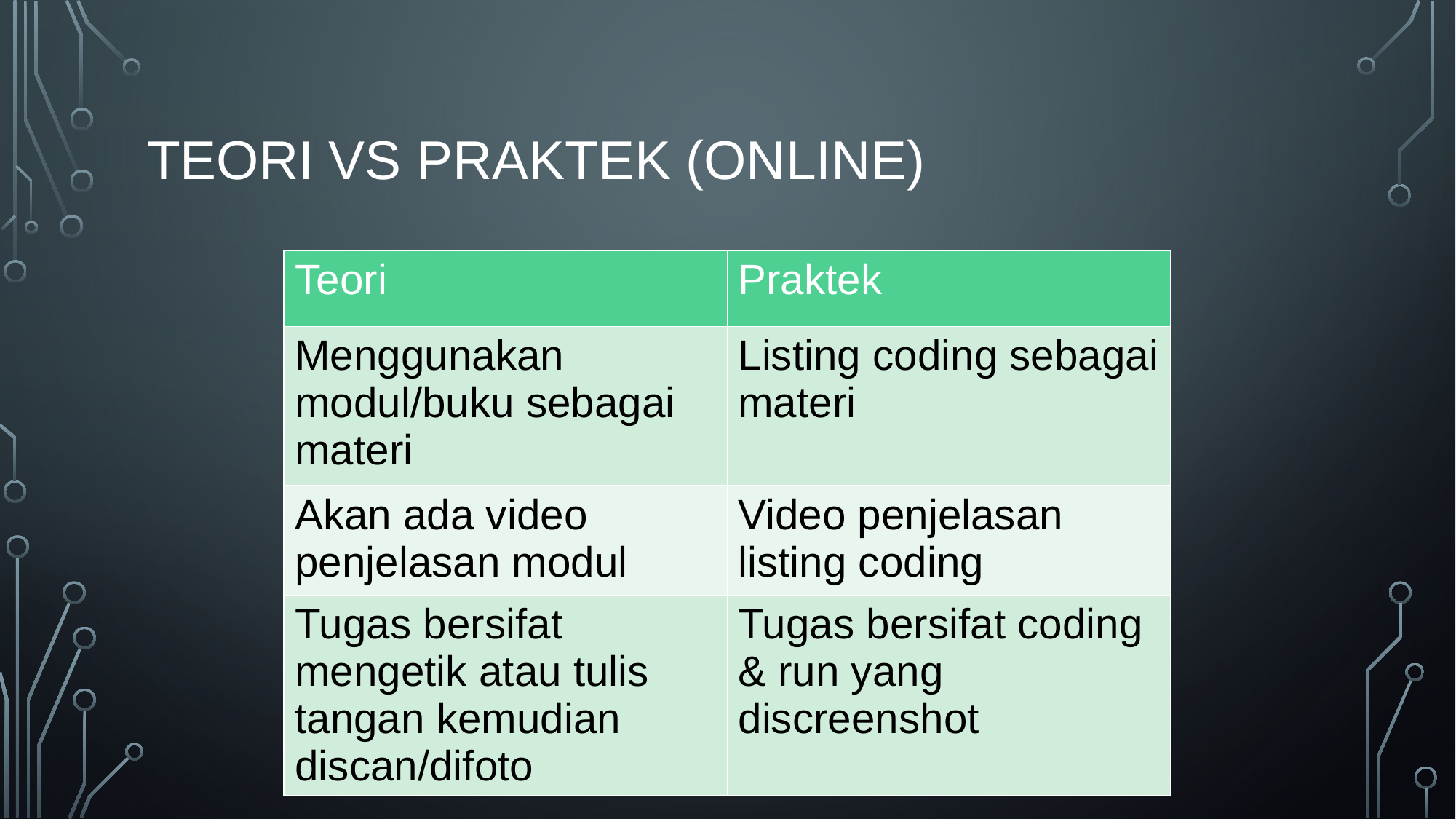

# Teori vs Praktek (Online)
| Teori | Praktek |
| --- | --- |
| Menggunakan modul/buku sebagai materi | Listing coding sebagai materi |
| Akan ada video penjelasan modul | Video penjelasan listing coding |
| Tugas bersifat mengetik atau tulis tangan kemudian discan/difoto | Tugas bersifat coding & run yang discreenshot |